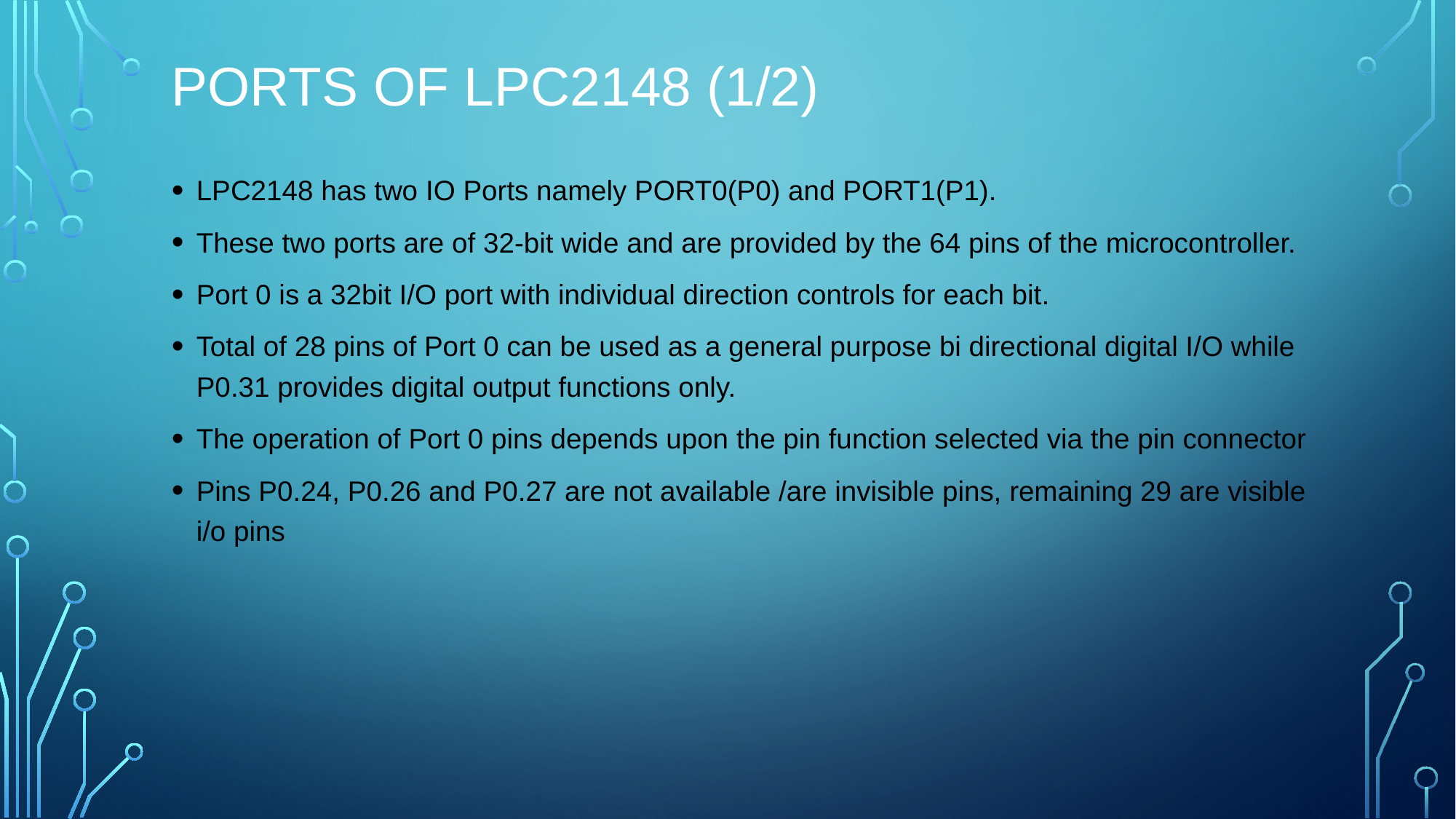

# PORTS of LPC2148 (1/2)
LPC2148 has two IO Ports namely PORT0(P0) and PORT1(P1).
These two ports are of 32-bit wide and are provided by the 64 pins of the microcontroller.
Port 0 is a 32bit I/O port with individual direction controls for each bit.
Total of 28 pins of Port 0 can be used as a general purpose bi directional digital I/O while P0.31 provides digital output functions only.
The operation of Port 0 pins depends upon the pin function selected via the pin connector
Pins P0.24, P0.26 and P0.27 are not available /are invisible pins, remaining 29 are visible i/o pins